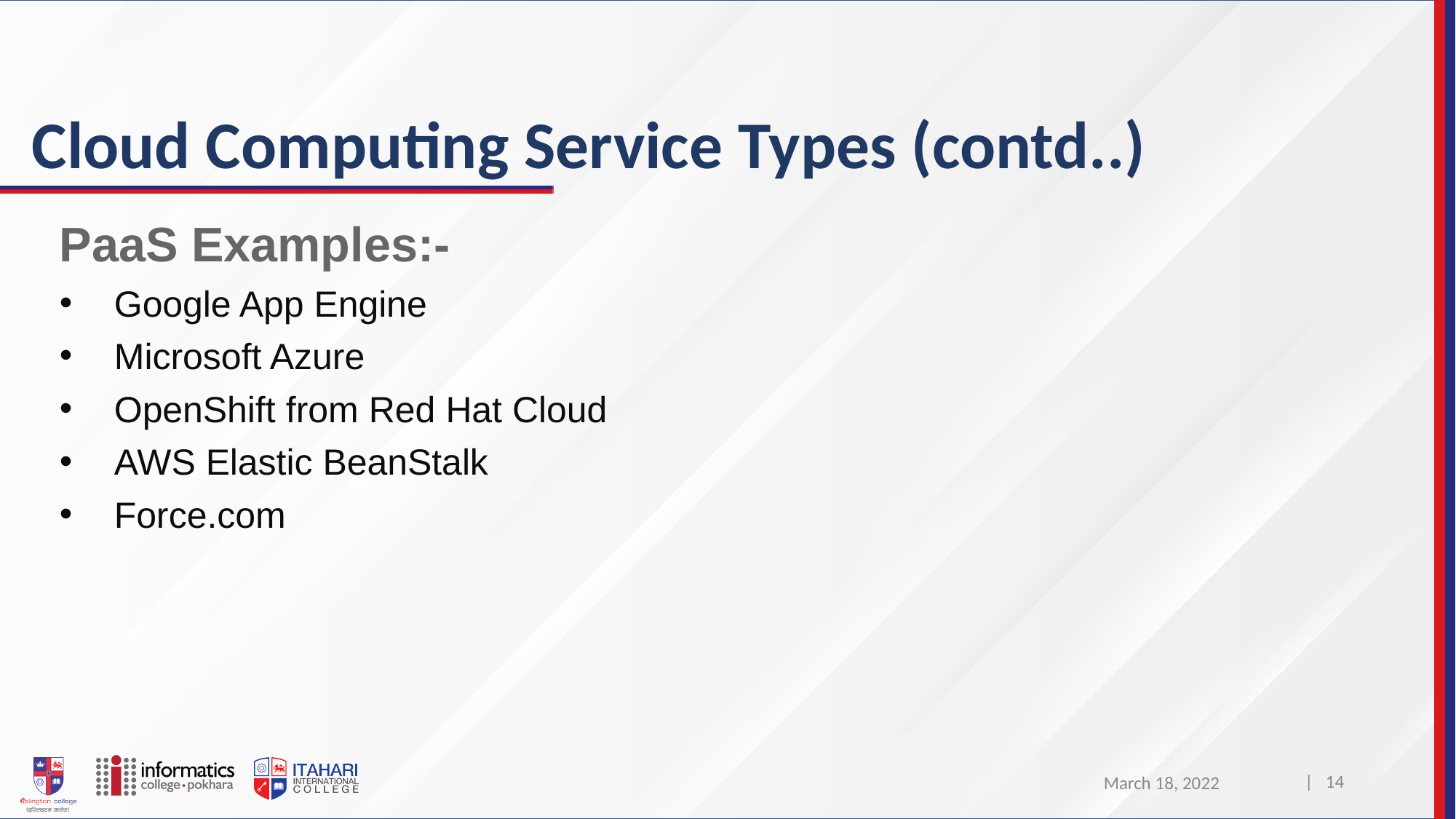

# Cloud Computing Service Types (contd..)
PaaS Examples:-
Google App Engine
Microsoft Azure
OpenShift from Red Hat Cloud
AWS Elastic BeanStalk
Force.com
|   14
March 18, 2022